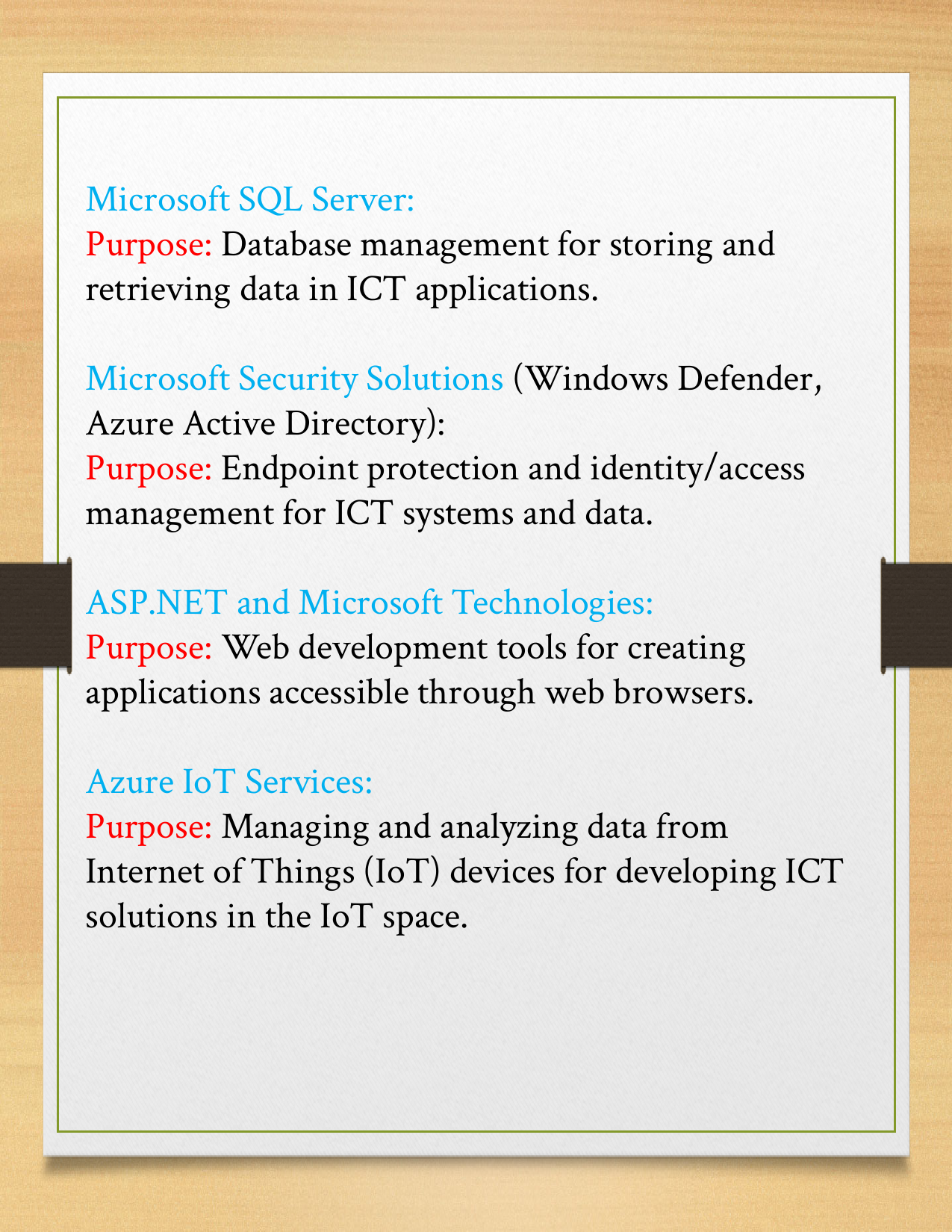

Microsoft SQL Server:
Purpose: Database management for storing and retrieving data in ICT applications.

Microsoft Security Solutions (Windows Defender, Azure Active Directory):
Purpose: Endpoint protection and identity/access management for ICT systems and data.

ASP.NET and Microsoft Technologies:
Purpose: Web development tools for creating applications accessible through web browsers.

Azure IoT Services:
Purpose: Managing and analyzing data from Internet of Things (IoT) devices for developing ICT solutions in the IoT space.